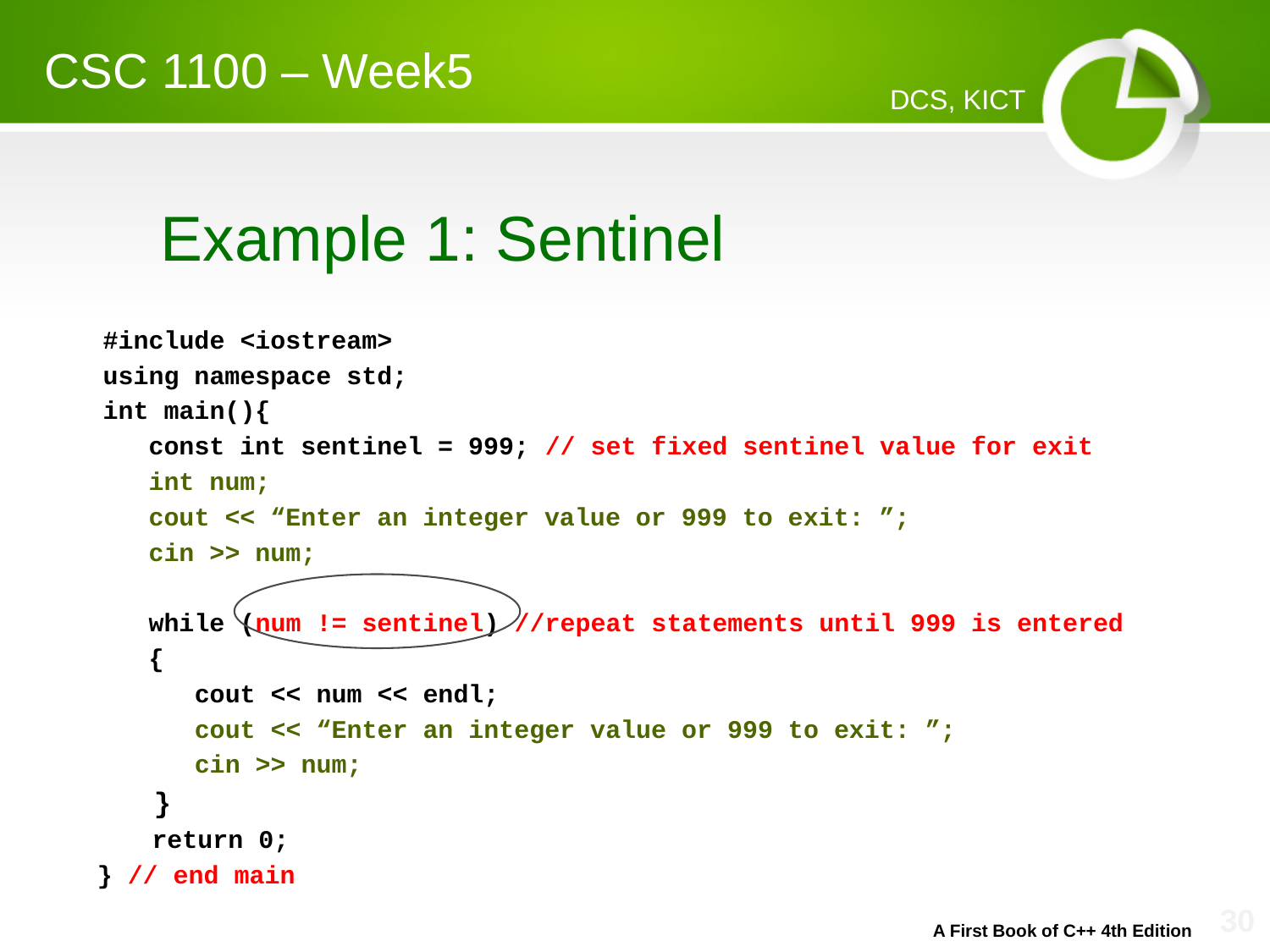

CSC 1100 – Week5
DCS, KICT
30
# Example 1: Sentinel
#include <iostream>
using namespace std;
int main(){
   const int sentinel = 999; // set fixed sentinel value for exit
   int num;
   cout << “Enter an integer value or 999 to exit: ”;
   cin >> num;

   while (num != sentinel) //repeat statements until 999 is entered
   {
      cout << num << endl;
      cout << “Enter an integer value or 999 to exit: ”;
      cin >> num;
 }
 return 0;
} // end main

30
A First Book of C++ 4th Edition